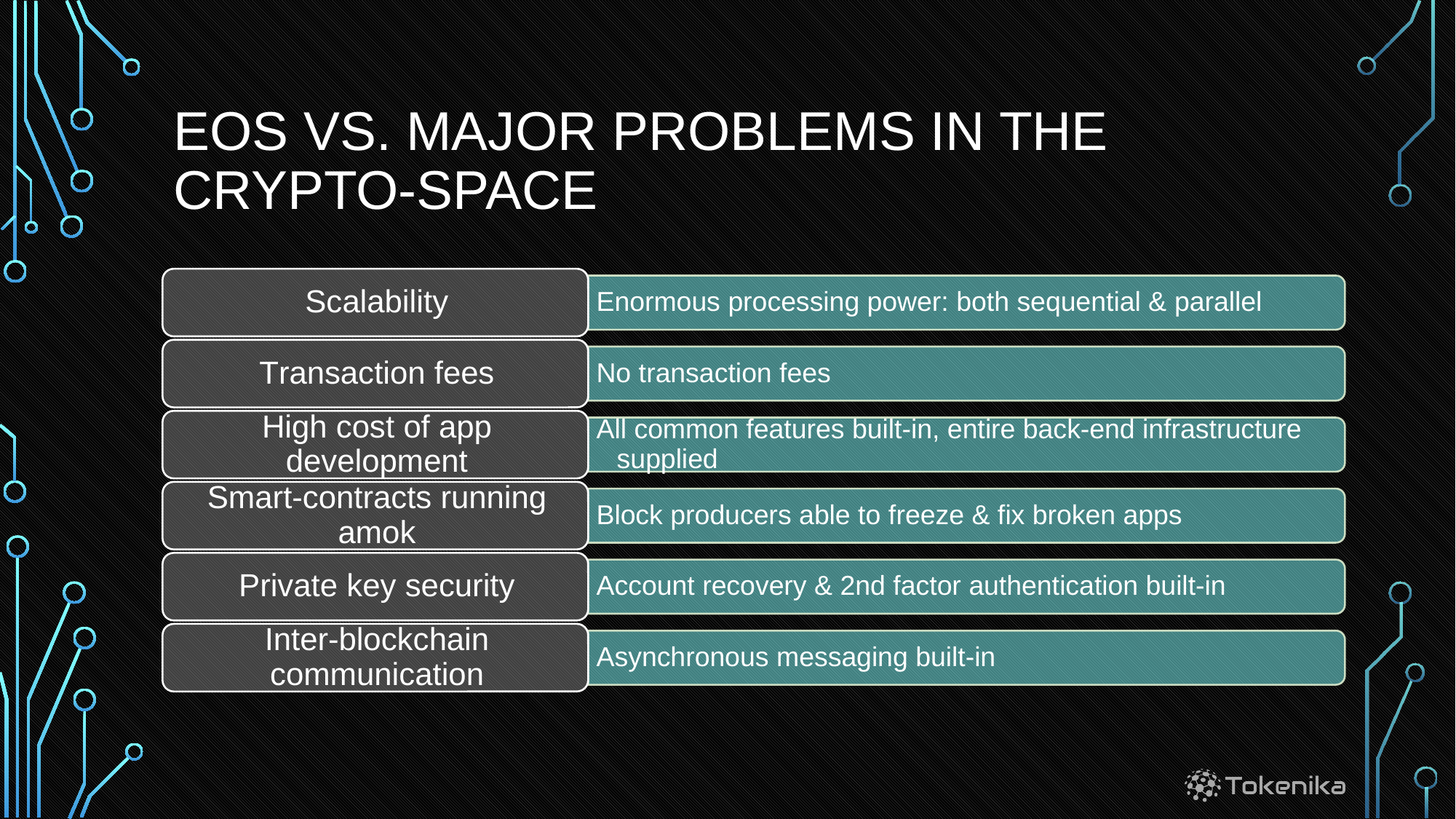

# EOS VS. Major problems IN THE Crypto-space
Enormous processing power: both sequential & parallel
Scalability
No transaction fees
Transaction fees
All common features built-in, entire back-end infrastructure supplied
High cost of app development
Block producers able to freeze & fix broken apps
Smart-contracts running amok
Account recovery & 2nd factor authentication built-in
Private key security
Asynchronous messaging built-in
Inter-blockchain communication